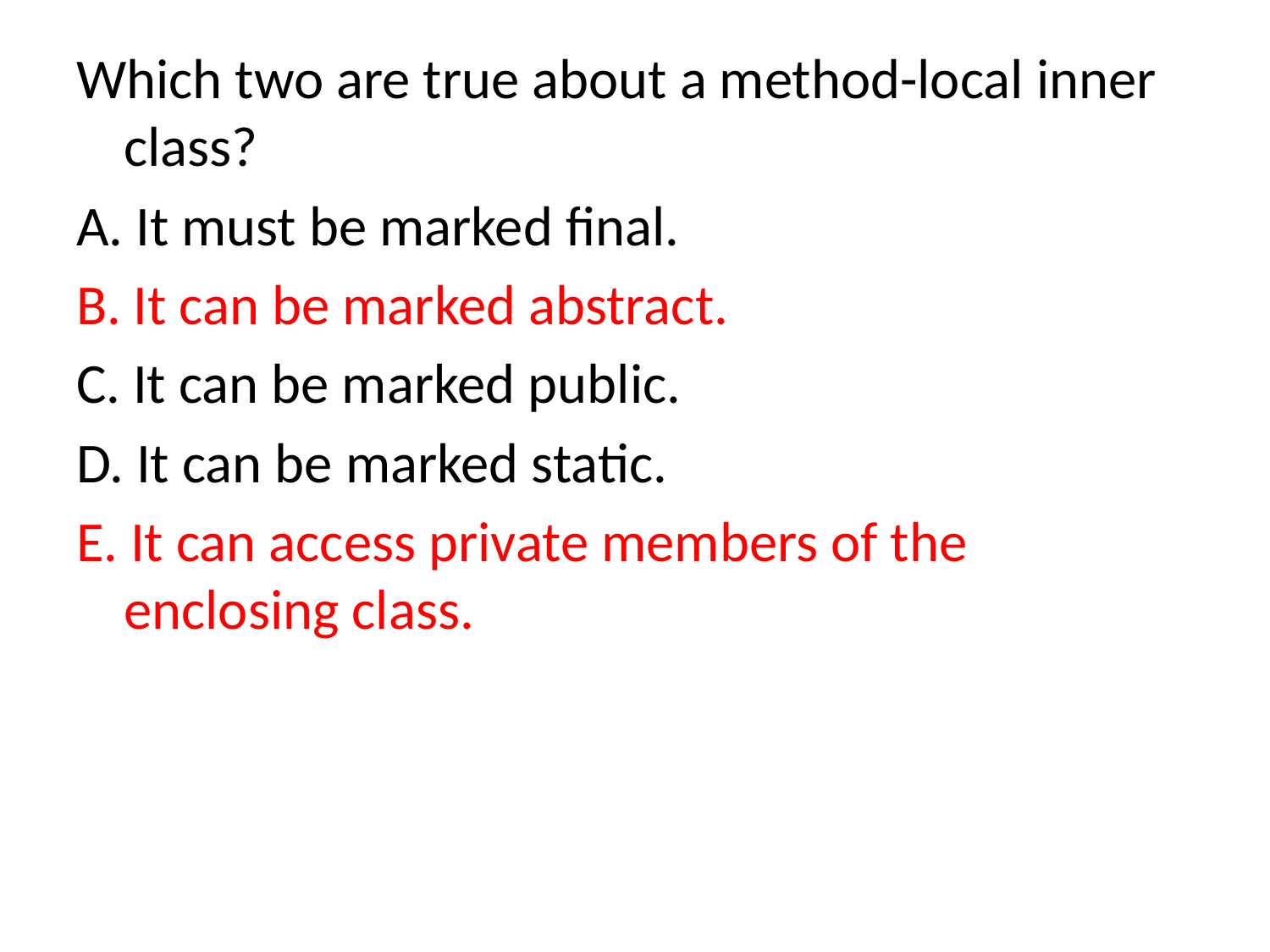

Which two are true about a method-local inner class?
A. It must be marked final.
B. It can be marked abstract.
C. It can be marked public.
D. It can be marked static.
E. It can access private members of the enclosing class.